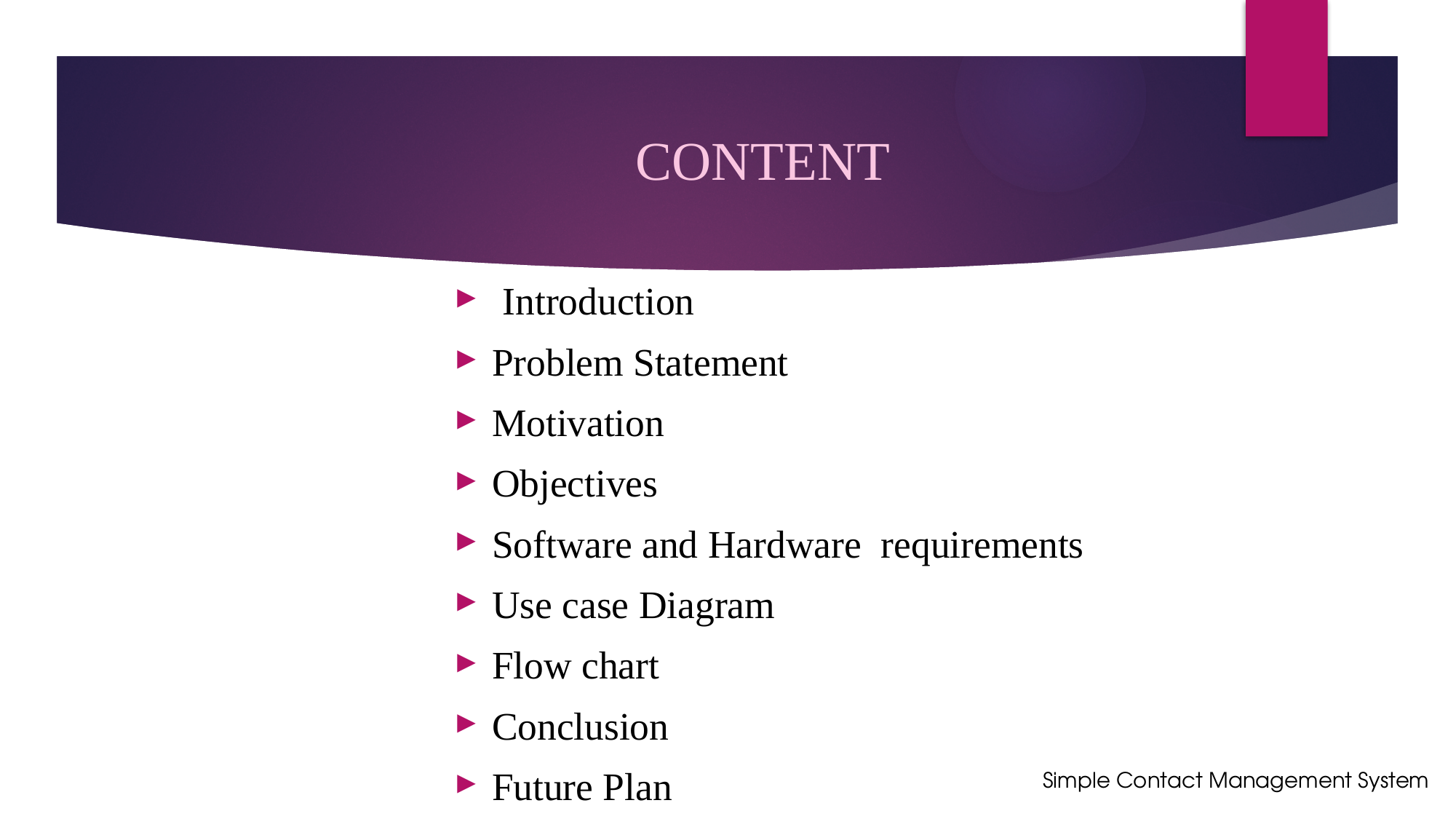

# CONTENT
 Introduction
Problem Statement
Motivation
Objectives
Software and Hardware  requirements
Use case Diagram
Flow chart
Conclusion
Future Plan

Simple Contact Management System